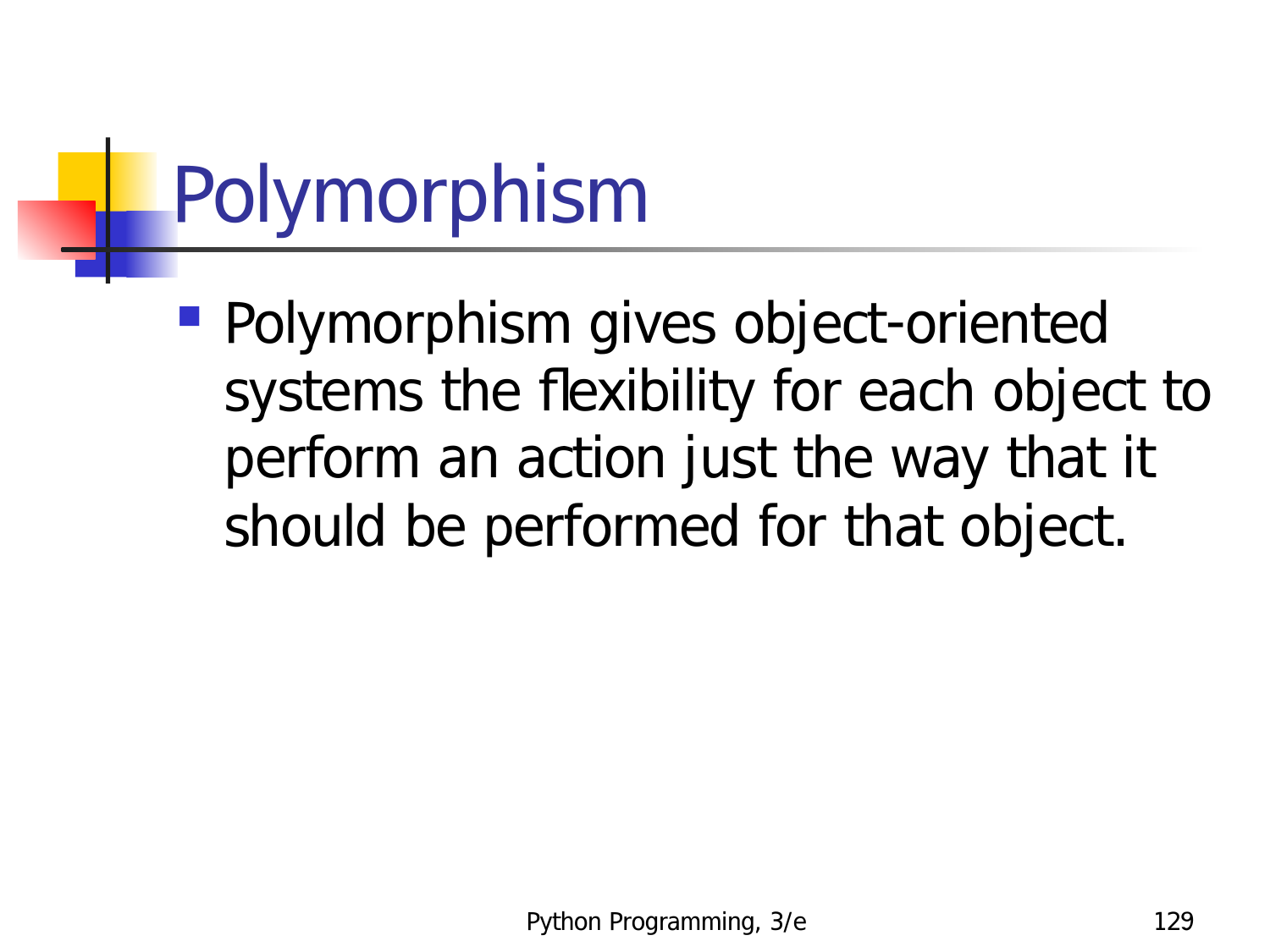

# Polymorphism
Polymorphism gives object-oriented systems the flexibility for each object to perform an action just the way that it should be performed for that object.
Python Programming, 3/e
129